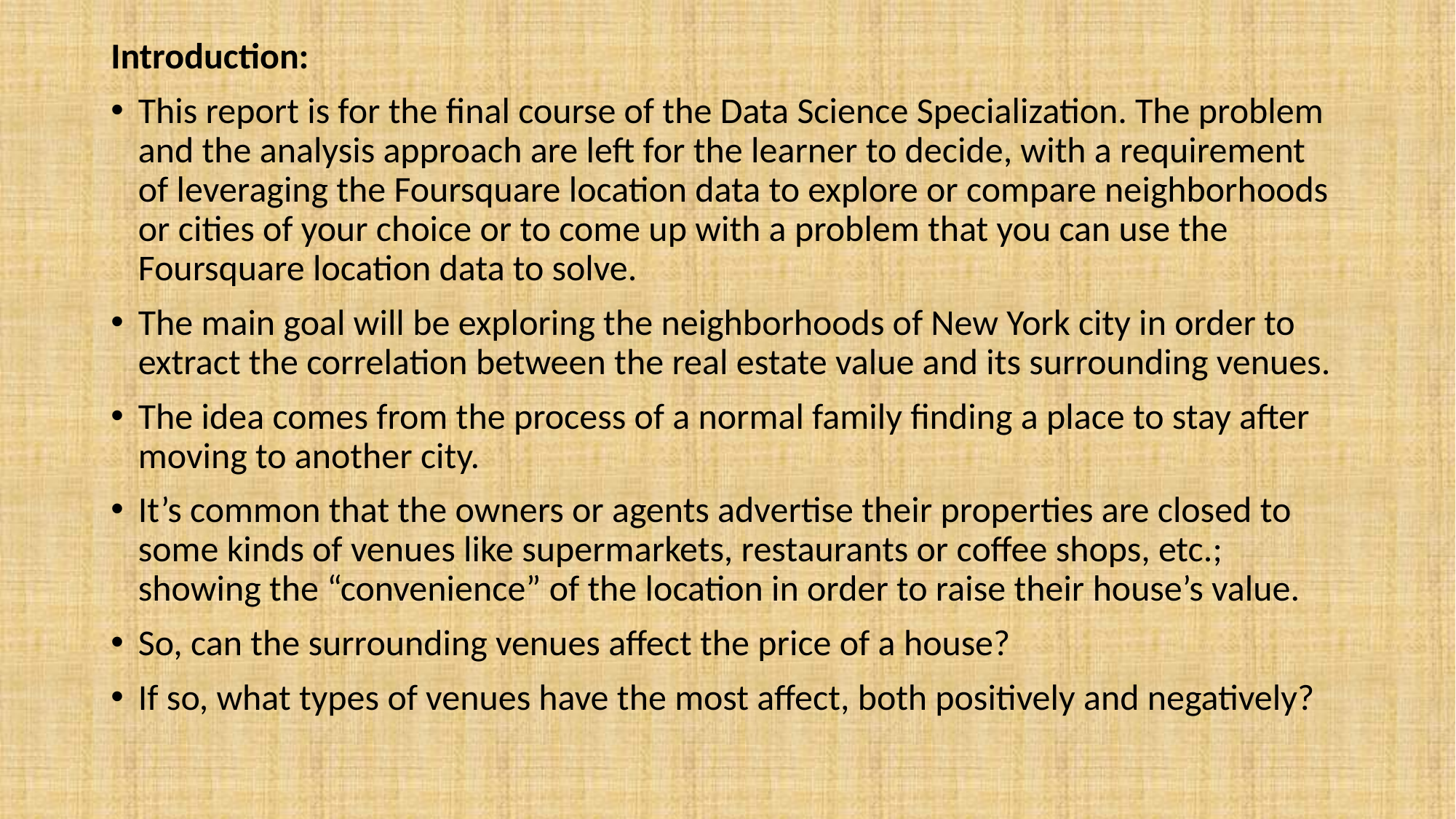

Introduction:
This report is for the final course of the Data Science Specialization. The problem and the analysis approach are left for the learner to decide, with a requirement of leveraging the Foursquare location data to explore or compare neighborhoods or cities of your choice or to come up with a problem that you can use the Foursquare location data to solve.
The main goal will be exploring the neighborhoods of New York city in order to extract the correlation between the real estate value and its surrounding venues.
The idea comes from the process of a normal family finding a place to stay after moving to another city.
It’s common that the owners or agents advertise their properties are closed to some kinds of venues like supermarkets, restaurants or coffee shops, etc.; showing the “convenience” of the location in order to raise their house’s value.
So, can the surrounding venues affect the price of a house?
If so, what types of venues have the most affect, both positively and negatively?